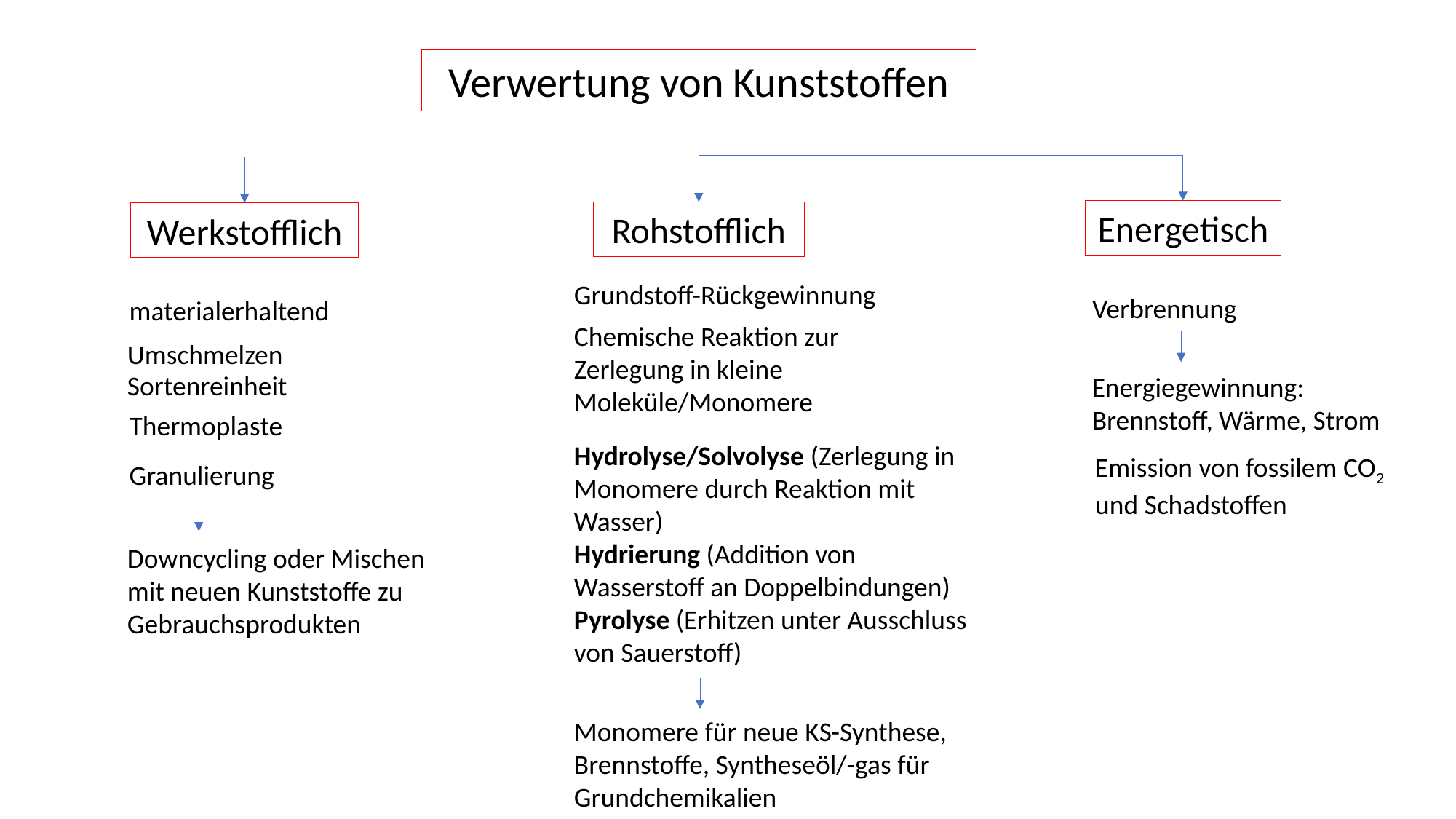

Verwertung von Kunststoffen
Energetisch
Rohstofflich
Werkstofflich
Grundstoff-Rückgewinnung
Verbrennung
materialerhaltend
Chemische Reaktion zur Zerlegung in kleine Moleküle/Monomere
Umschmelzen
Sortenreinheit
Energiegewinnung: Brennstoff, Wärme, Strom
Thermoplaste
Hydrolyse/Solvolyse (Zerlegung in Monomere durch Reaktion mit Wasser)
Hydrierung (Addition von Wasserstoff an Doppelbindungen) Pyrolyse (Erhitzen unter Ausschluss von Sauerstoff)

Emission von fossilem CO2 und Schadstoffen
Granulierung
Downcycling oder Mischen mit neuen Kunststoffe zu Gebrauchsprodukten
Monomere für neue KS-Synthese, Brennstoffe, Syntheseöl/-gas für Grundchemikalien